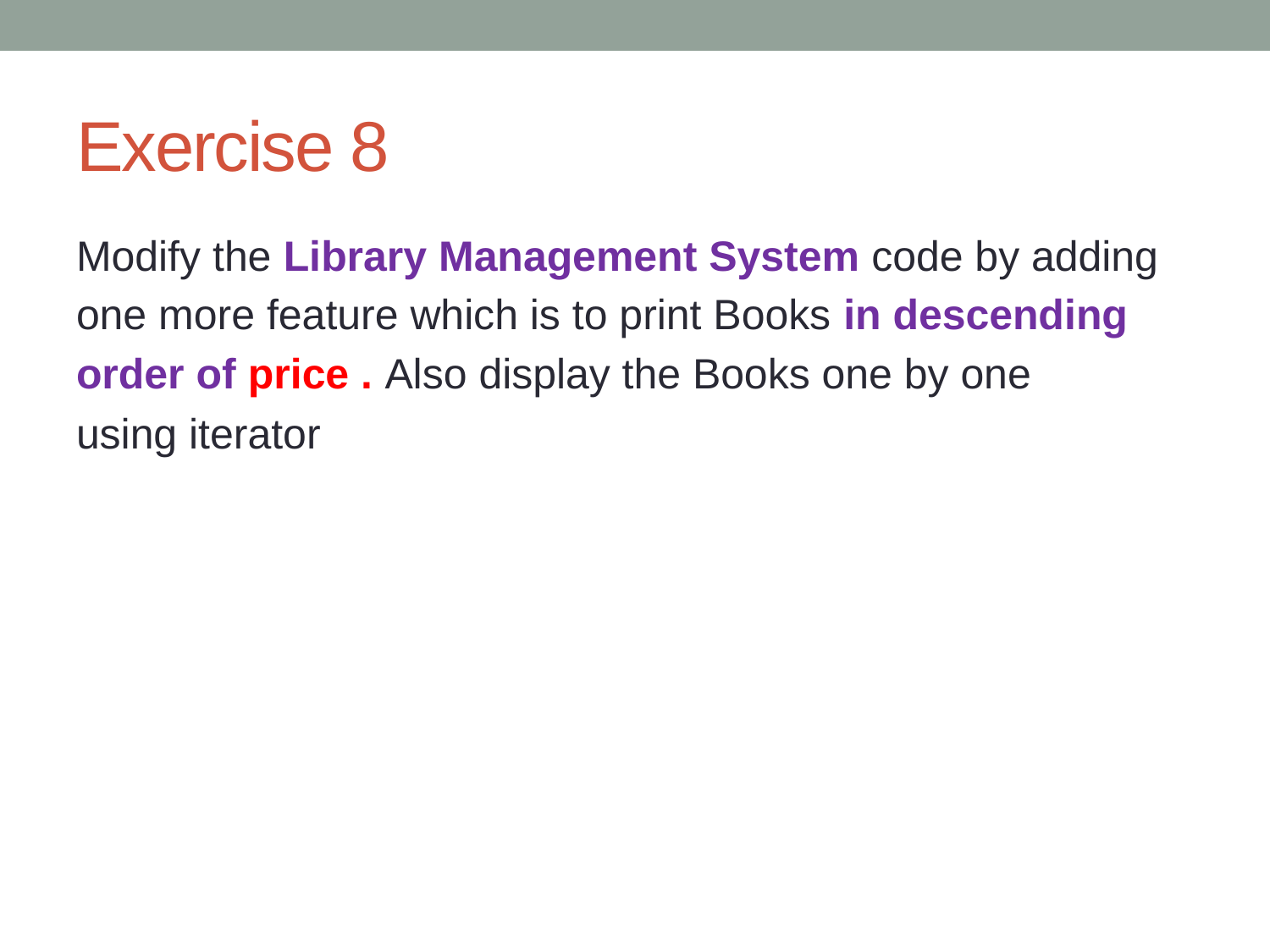

# Exercise 8
Modify the Library Management System code by adding
one more feature which is to print Books in descending
order of price . Also display the Books one by one
using iterator